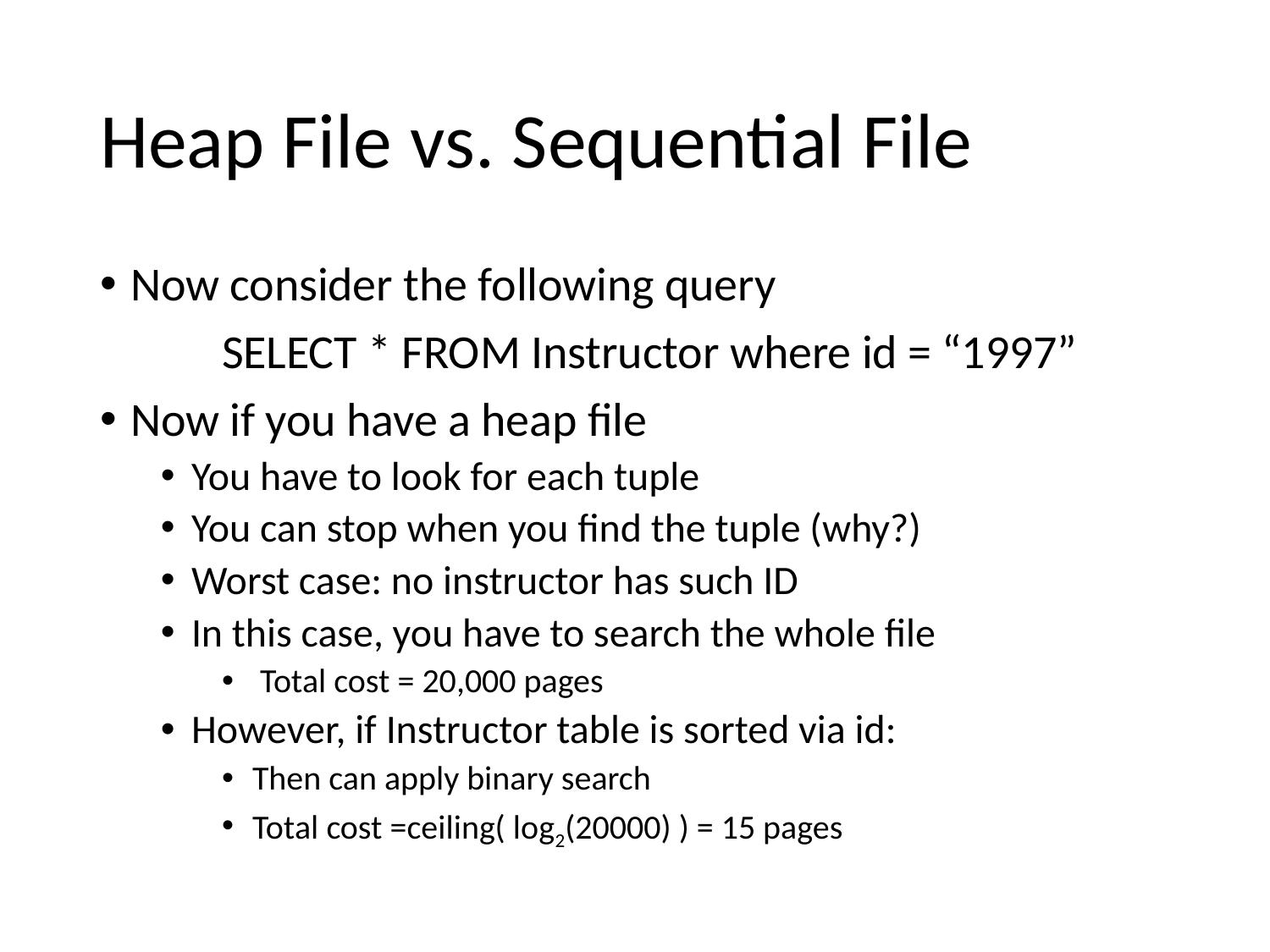

# Heap File vs. Sequential File
Now consider the following query
	SELECT * FROM Instructor where id = “1997”
Now if you have a heap file
You have to look for each tuple
You can stop when you find the tuple (why?)
Worst case: no instructor has such ID
In this case, you have to search the whole file
 Total cost = 20,000 pages
However, if Instructor table is sorted via id:
Then can apply binary search
Total cost =ceiling( log2(20000) ) = 15 pages